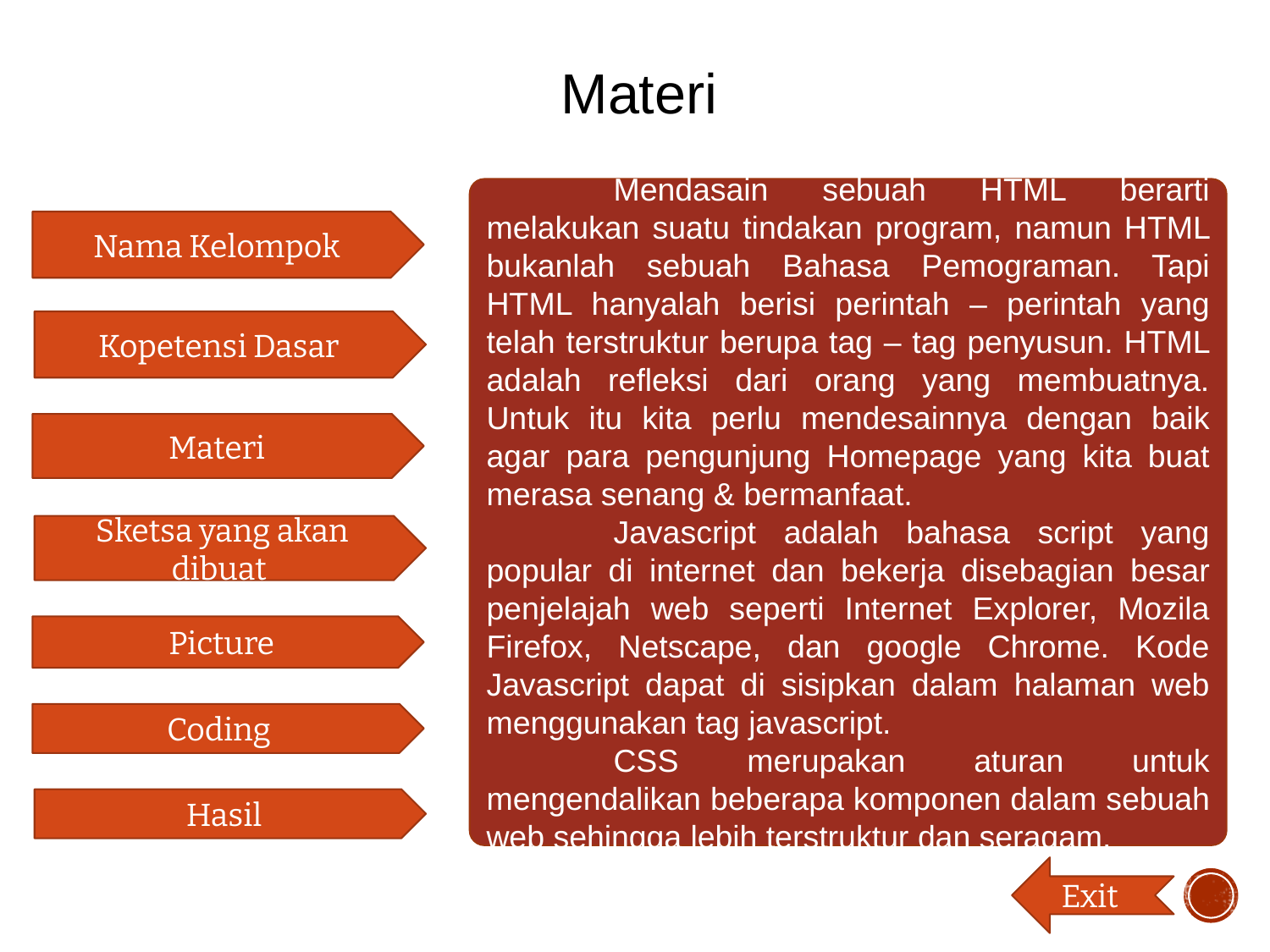

Materi
	Mendasain sebuah HTML berarti melakukan suatu tindakan program, namun HTML bukanlah sebuah Bahasa Pemograman. Tapi HTML hanyalah berisi perintah – perintah yang telah terstruktur berupa tag – tag penyusun. HTML adalah refleksi dari orang yang membuatnya. Untuk itu kita perlu mendesainnya dengan baik agar para pengunjung Homepage yang kita buat merasa senang & bermanfaat.
	Javascript adalah bahasa script yang popular di internet dan bekerja disebagian besar penjelajah web seperti Internet Explorer, Mozila Firefox, Netscape, dan google Chrome. Kode Javascript dapat di sisipkan dalam halaman web menggunakan tag javascript.
	CSS merupakan aturan untuk mengendalikan beberapa komponen dalam sebuah web sehingga lebih terstruktur dan seragam.
Nama Kelompok
Kopetensi Dasar

Materi
Sketsa yang akan dibuat
Picture
Coding
Hasil
Exit